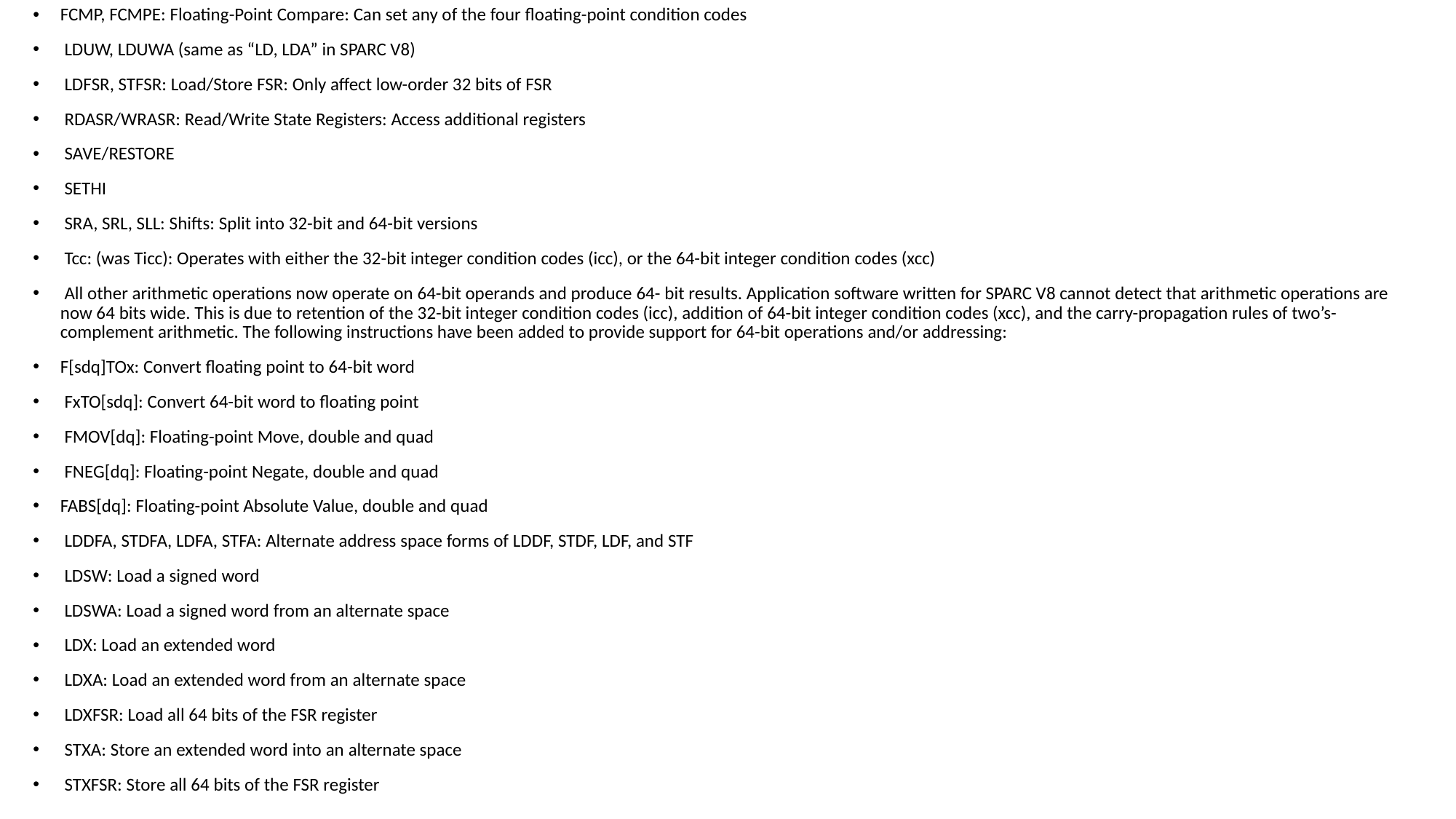

FCMP, FCMPE: Floating-Point Compare: Can set any of the four floating-point condition codes
 LDUW, LDUWA (same as “LD, LDA” in SPARC V8)
 LDFSR, STFSR: Load/Store FSR: Only affect low-order 32 bits of FSR
 RDASR/WRASR: Read/Write State Registers: Access additional registers
 SAVE/RESTORE
 SETHI
 SRA, SRL, SLL: Shifts: Split into 32-bit and 64-bit versions
 Tcc: (was Ticc): Operates with either the 32-bit integer condition codes (icc), or the 64-bit integer condition codes (xcc)
 All other arithmetic operations now operate on 64-bit operands and produce 64- bit results. Application software written for SPARC V8 cannot detect that arithmetic operations are now 64 bits wide. This is due to retention of the 32-bit integer condition codes (icc), addition of 64-bit integer condition codes (xcc), and the carry-propagation rules of two’s-complement arithmetic. The following instructions have been added to provide support for 64-bit operations and/or addressing:
F[sdq]TOx: Convert floating point to 64-bit word
 FxTO[sdq]: Convert 64-bit word to floating point
 FMOV[dq]: Floating-point Move, double and quad
 FNEG[dq]: Floating-point Negate, double and quad
FABS[dq]: Floating-point Absolute Value, double and quad
 LDDFA, STDFA, LDFA, STFA: Alternate address space forms of LDDF, STDF, LDF, and STF
 LDSW: Load a signed word
 LDSWA: Load a signed word from an alternate space
 LDX: Load an extended word
 LDXA: Load an extended word from an alternate space
 LDXFSR: Load all 64 bits of the FSR register
 STXA: Store an extended word into an alternate space
 STXFSR: Store all 64 bits of the FSR register